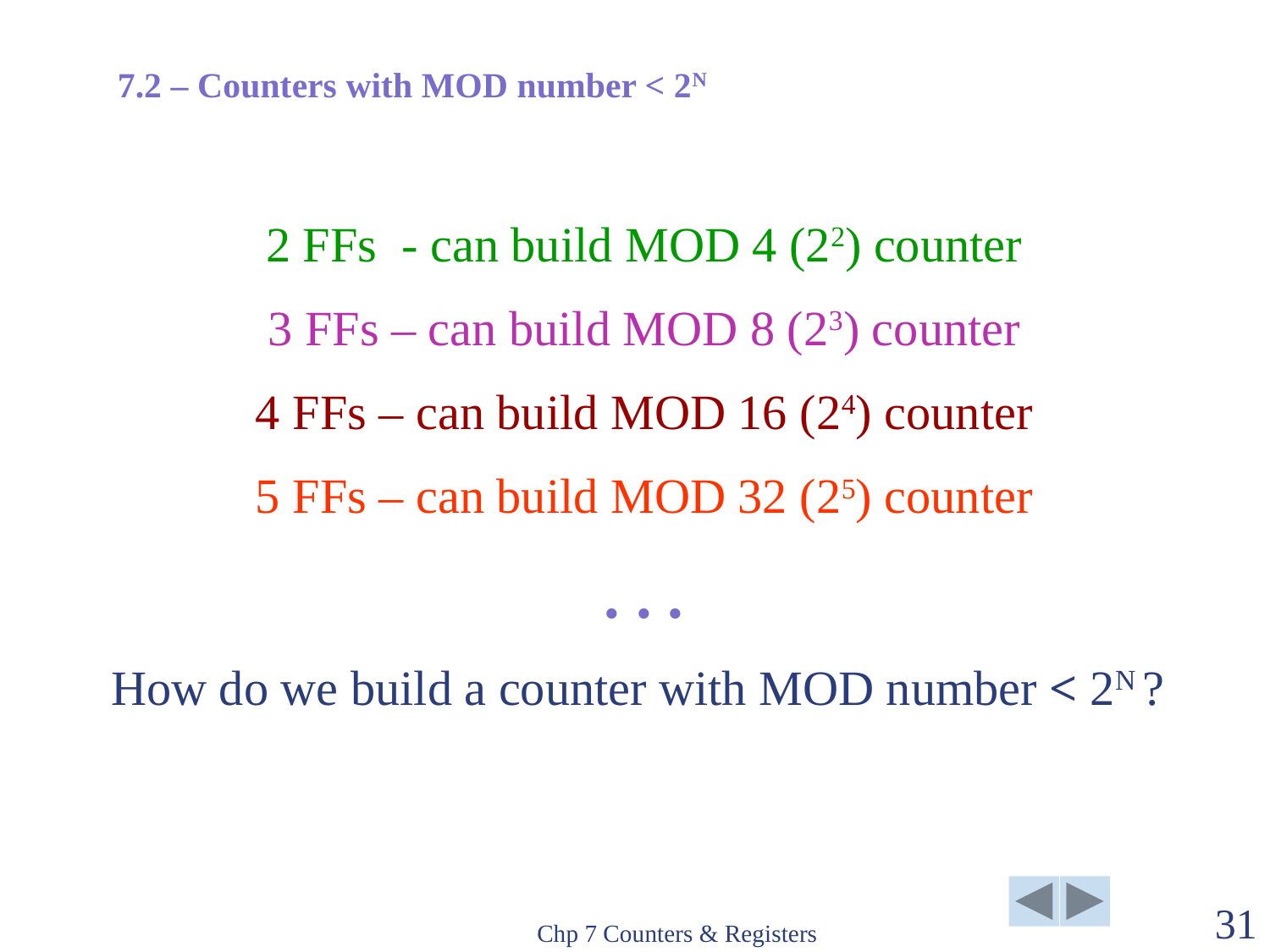

7.2 – Counters with MOD number < 2N
2 FFs  - can build MOD 4 (22) counter
3 FFs – can build MOD 8 (23) counter
4 FFs – can build MOD 16 (24) counter
5 FFs – can build MOD 32 (25) counter
. . .
How do we build a counter with MOD number < 2N ?
Chp 7 Counters & Registers
31